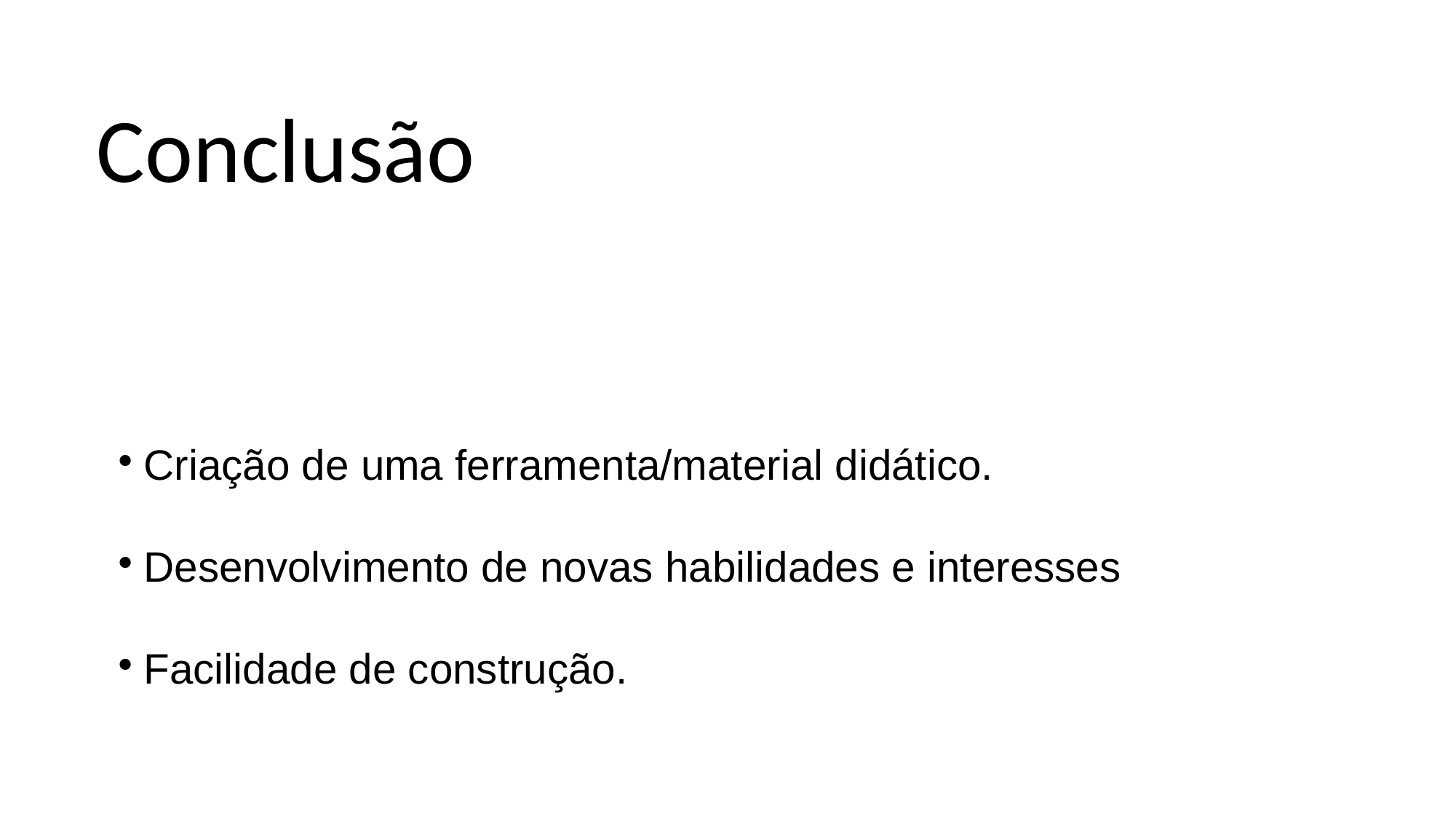

Conclusão

Criação de uma ferramenta/material didático.

Desenvolvimento de novas habilidades e interesses

Facilidade de construção.